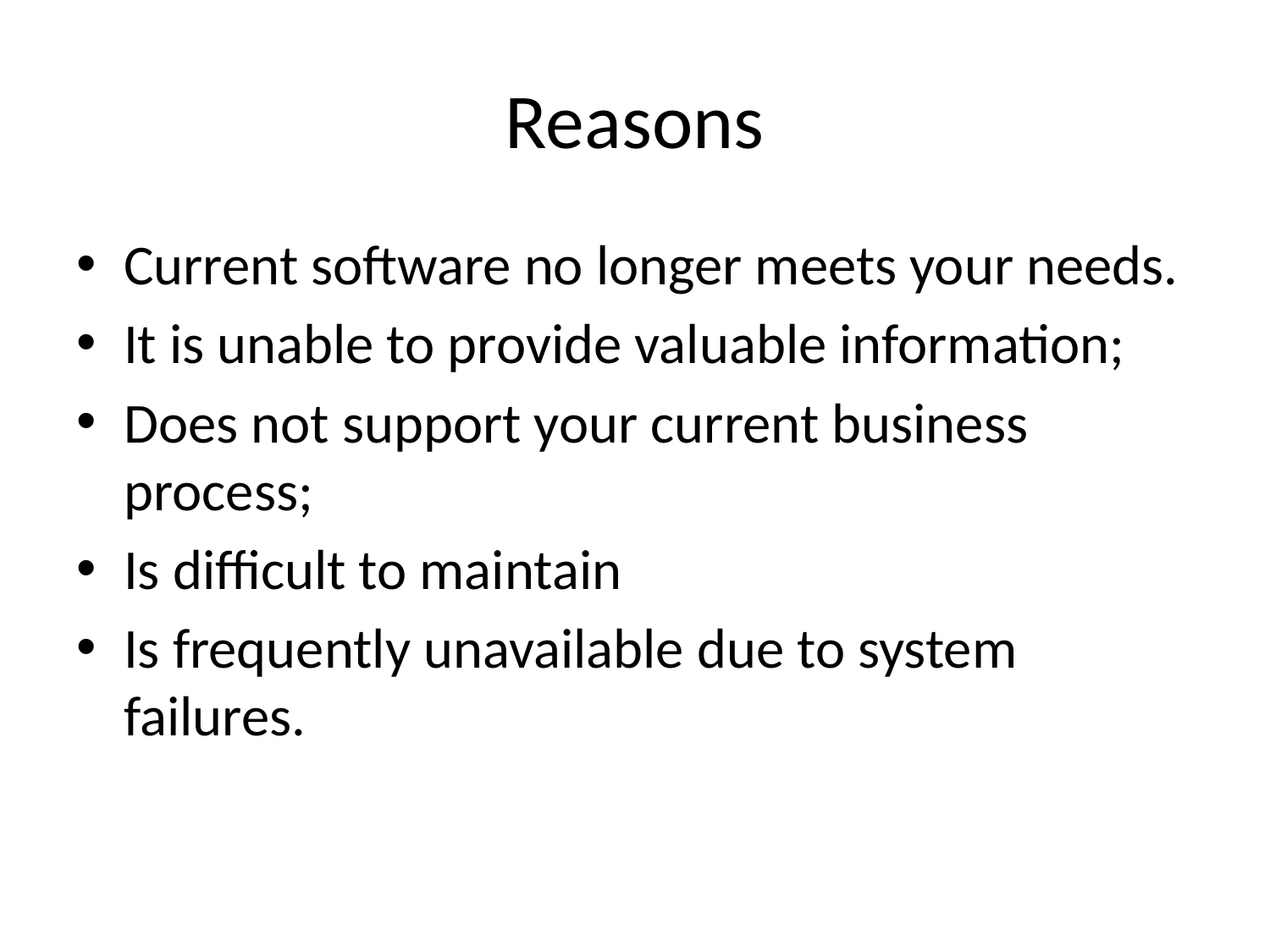

# Reasons
Current software no longer meets your needs.
It is unable to provide valuable information;
Does not support your current business process;
Is difficult to maintain
Is frequently unavailable due to system failures.